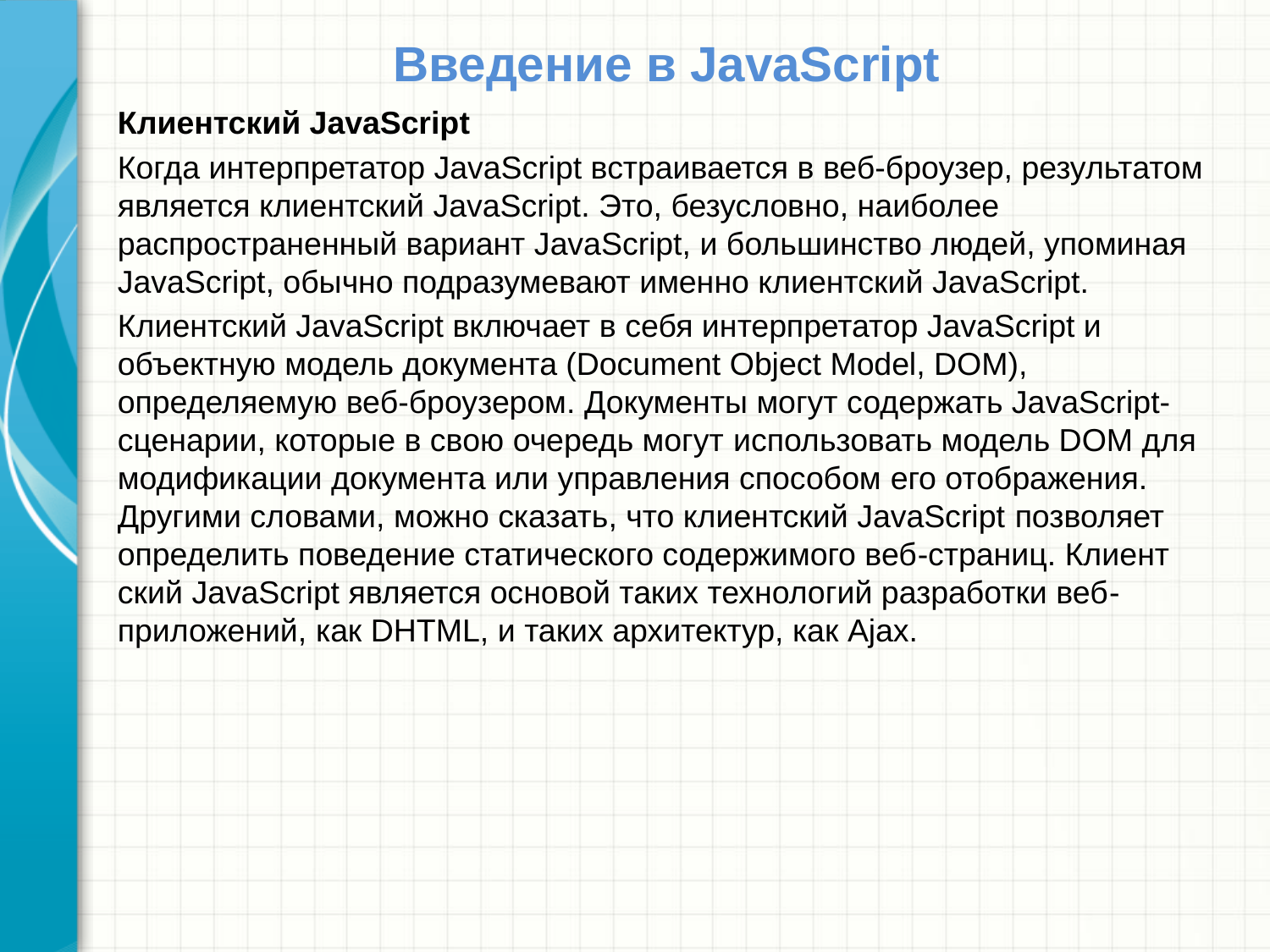

# Введение в JavaScript
Клиентский JavaScript
Когда интерпретатор JavaScript встраивается в веб-броузер, результатом является клиентский JavaScript. Это, безусловно, наиболее распространенный вариант JavaScript, и большинство людей, упоминая JavaScript, обычно подразумевают именно клиентский JavaScript.
Клиентский JavaScript включает в себя интерпретатор JavaScript и объектную модель документа (Document Object Model, DOM), определяемую веб-броузером. Документы могут содержать JavaScript-сценарии, которые в свою очередь могут использовать модель DOM для модификации документа или управления способом его отображения. Другими словами, можно сказать, что клиентский JavaScript позволяет определить поведение статического содержимого веб-страниц. Клиент ский JavaScript является основой таких технологий разработки веб-приложений, как DHTML, и таких архитектур, как Ajax.